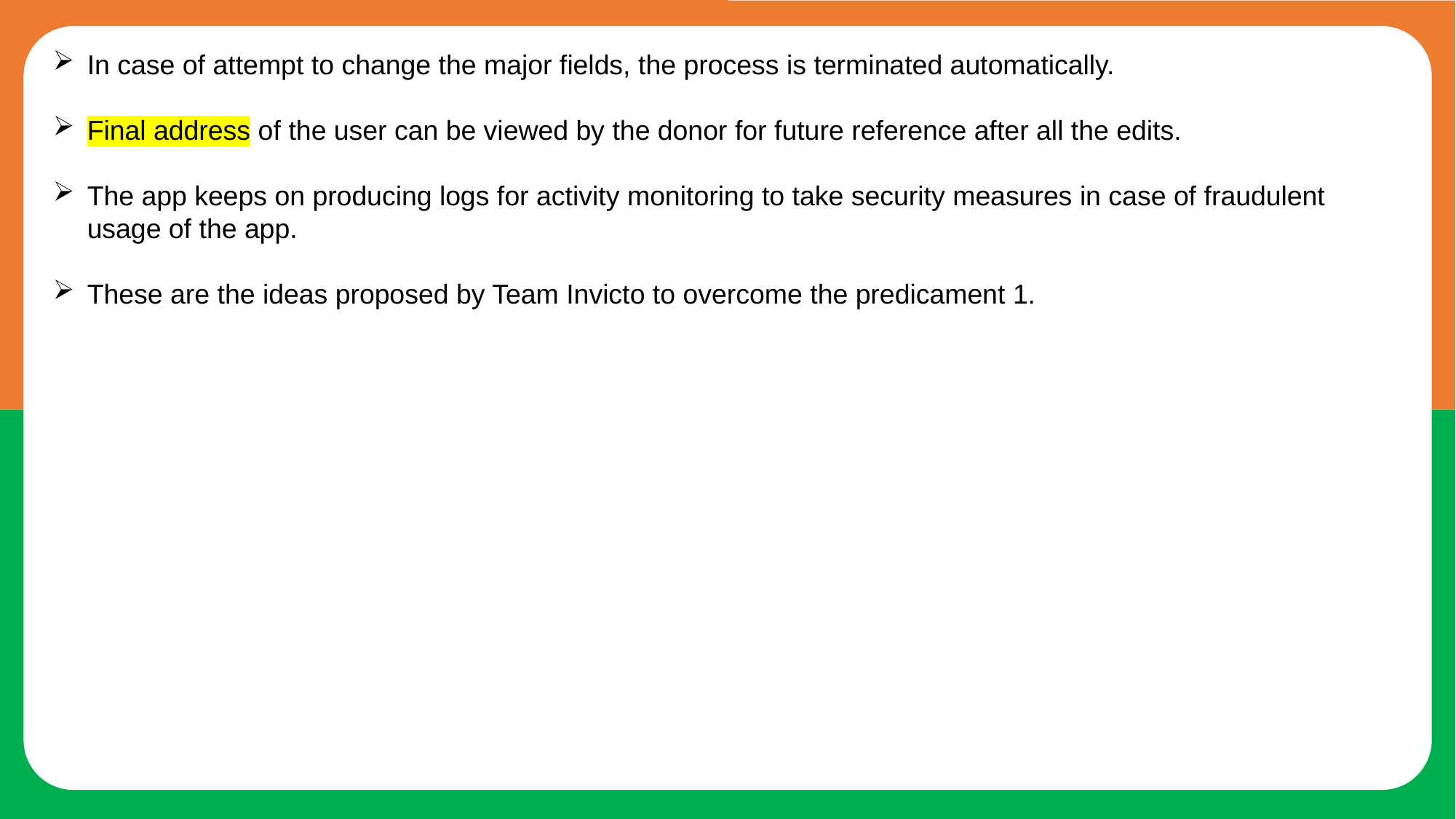

In case of attempt to change the major fields, the process is terminated automatically.
In case of attempt to change the major fields, the process is terminated automatically.

Final address of the user can be viewed by the donor for future reference after all the edits.

The app keeps on producing logs for activity monitoring to take security measures in case of fraudulent usage of the app.

These are the ideas proposed by Team Invicto to overcome the predicament 1.